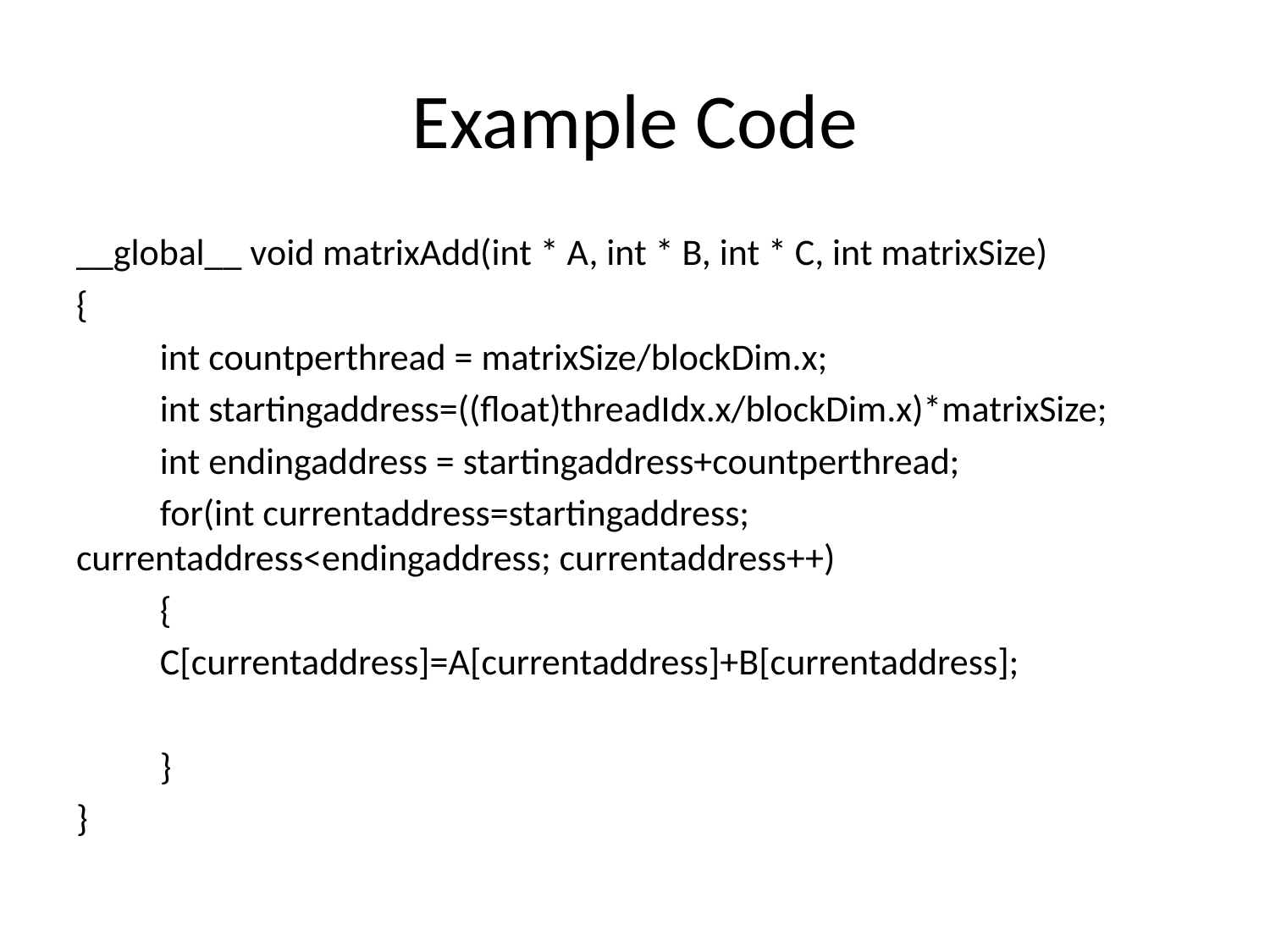

# Example Code
__global__ void matrixAdd(int * A, int * B, int * C, int matrixSize)
{
	int countperthread = matrixSize/blockDim.x;
	int startingaddress=((float)threadIdx.x/blockDim.x)*matrixSize;
	int endingaddress = startingaddress+countperthread;
	for(int currentaddress=startingaddress; 	currentaddress<endingaddress; currentaddress++)
	{
		C[currentaddress]=A[currentaddress]+B[currentaddress];

	}
}